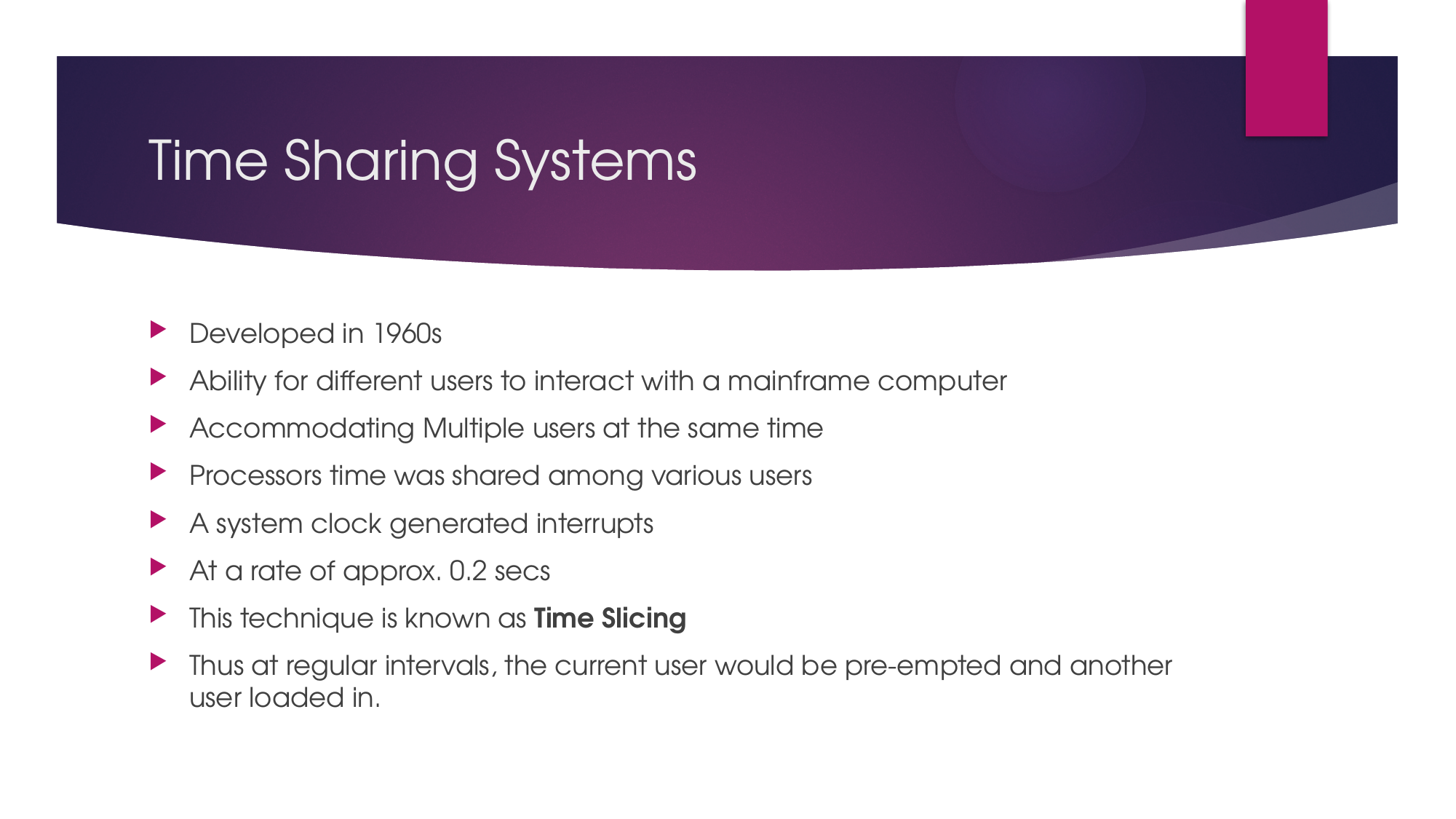

# Time Sharing Systems
Developed in 1960s
Ability for different users to interact with a mainframe computer
Accommodating Multiple users at the same time
Processors time was shared among various users
A system clock generated interrupts
At a rate of approx. 0.2 secs
This technique is known as Time Slicing
Thus at regular intervals, the current user would be pre-empted and another user loaded in.